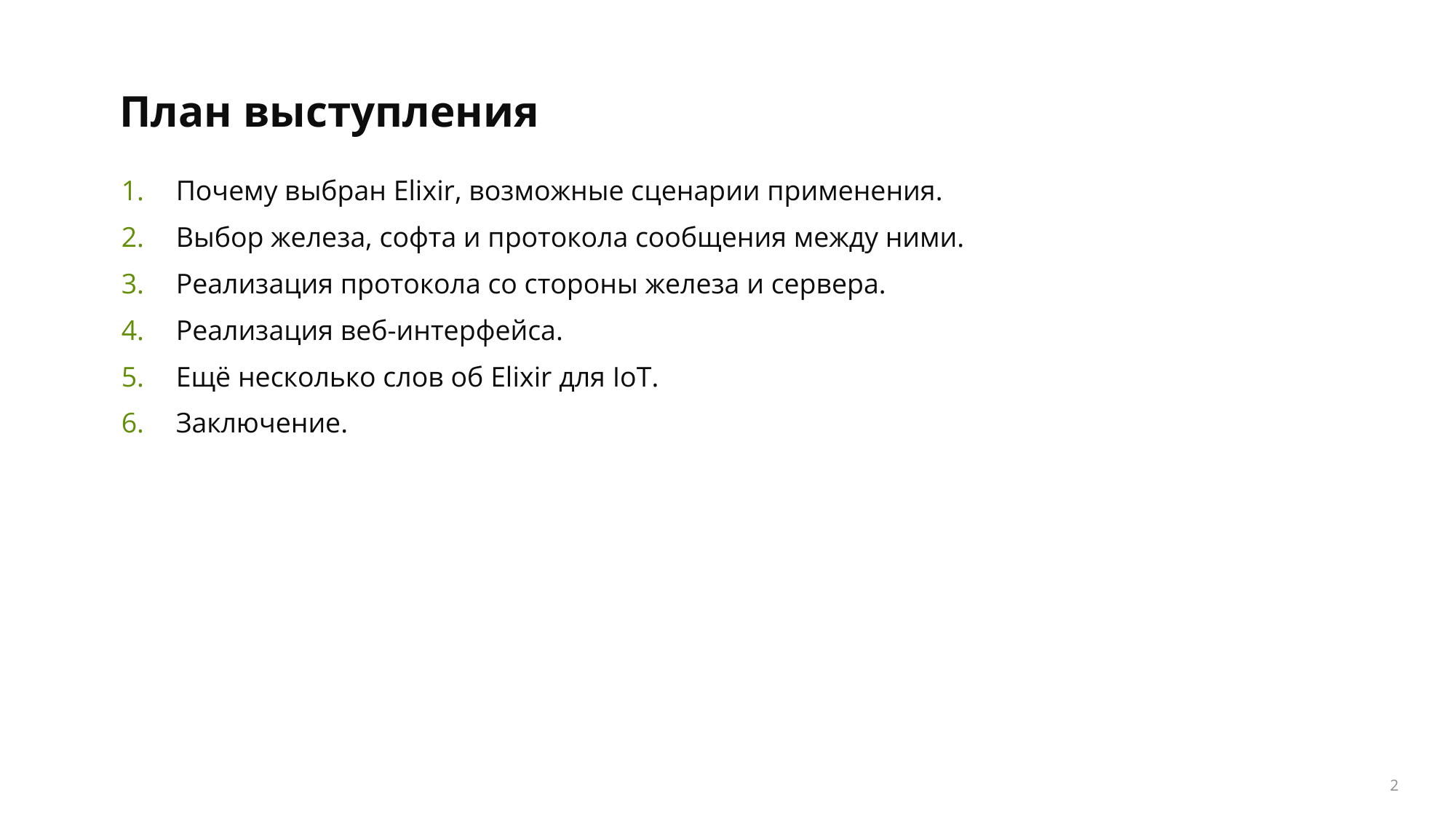

План выступления
Почему выбран Elixir, возможные сценарии применения.
Выбор железа, софта и протокола сообщения между ними.
Реализация протокола со стороны железа и сервера.
Реализация веб-интерфейса.
Ещё несколько слов об Elixir для IoT.
Заключение.
2